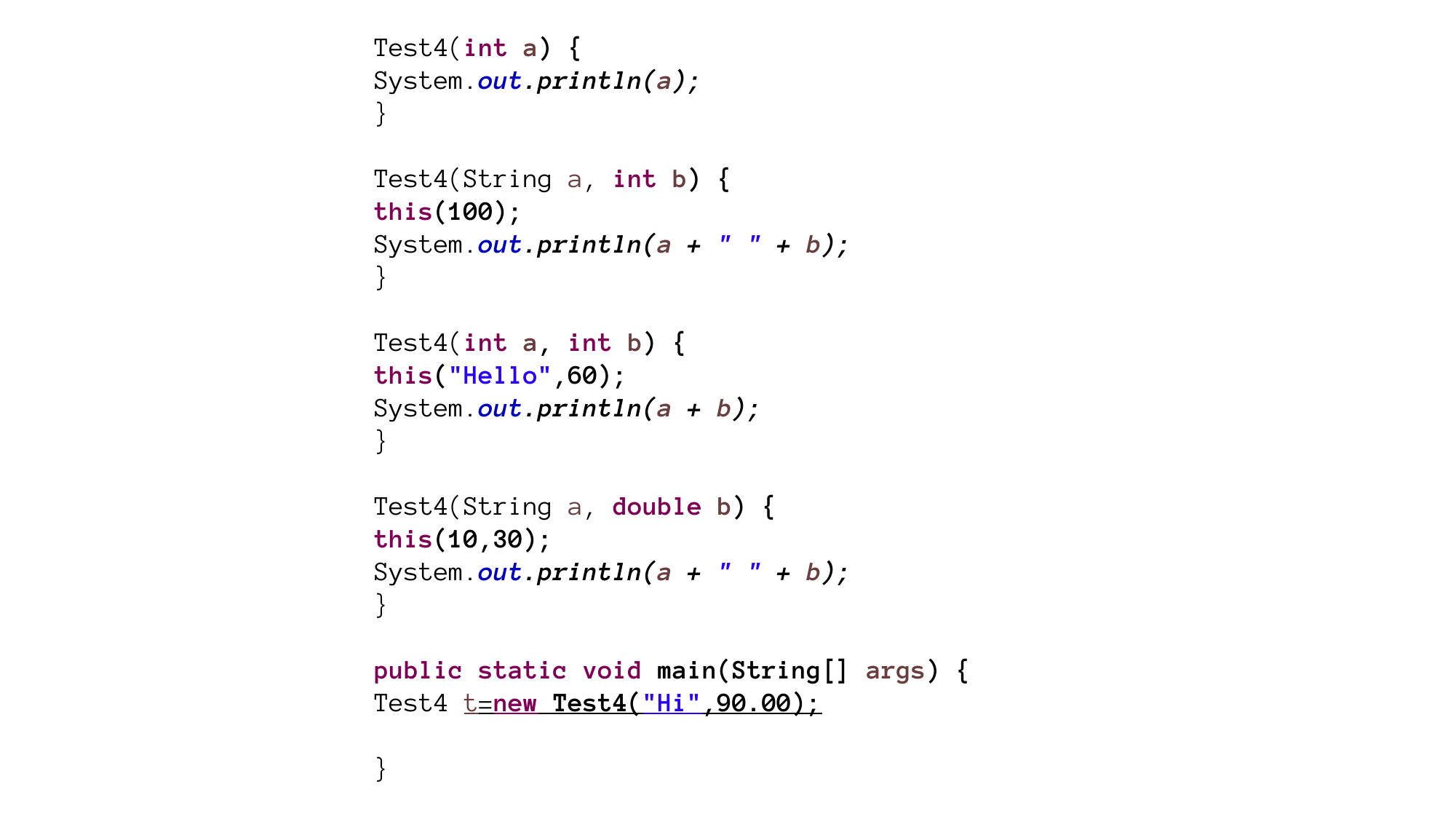

Test4(int a) {
System.out.println(a);
}

Test4(String a, int b) {
this(100);
System.out.println(a + " " + b);
}

Test4(int a, int b) {
this("Hello",60);
System.out.println(a + b);
}

Test4(String a, double b) {
this(10,30);
System.out.println(a + " " + b);
}

public static void main(String[] args) {
Test4 t=new Test4("Hi",90.00);

}
#